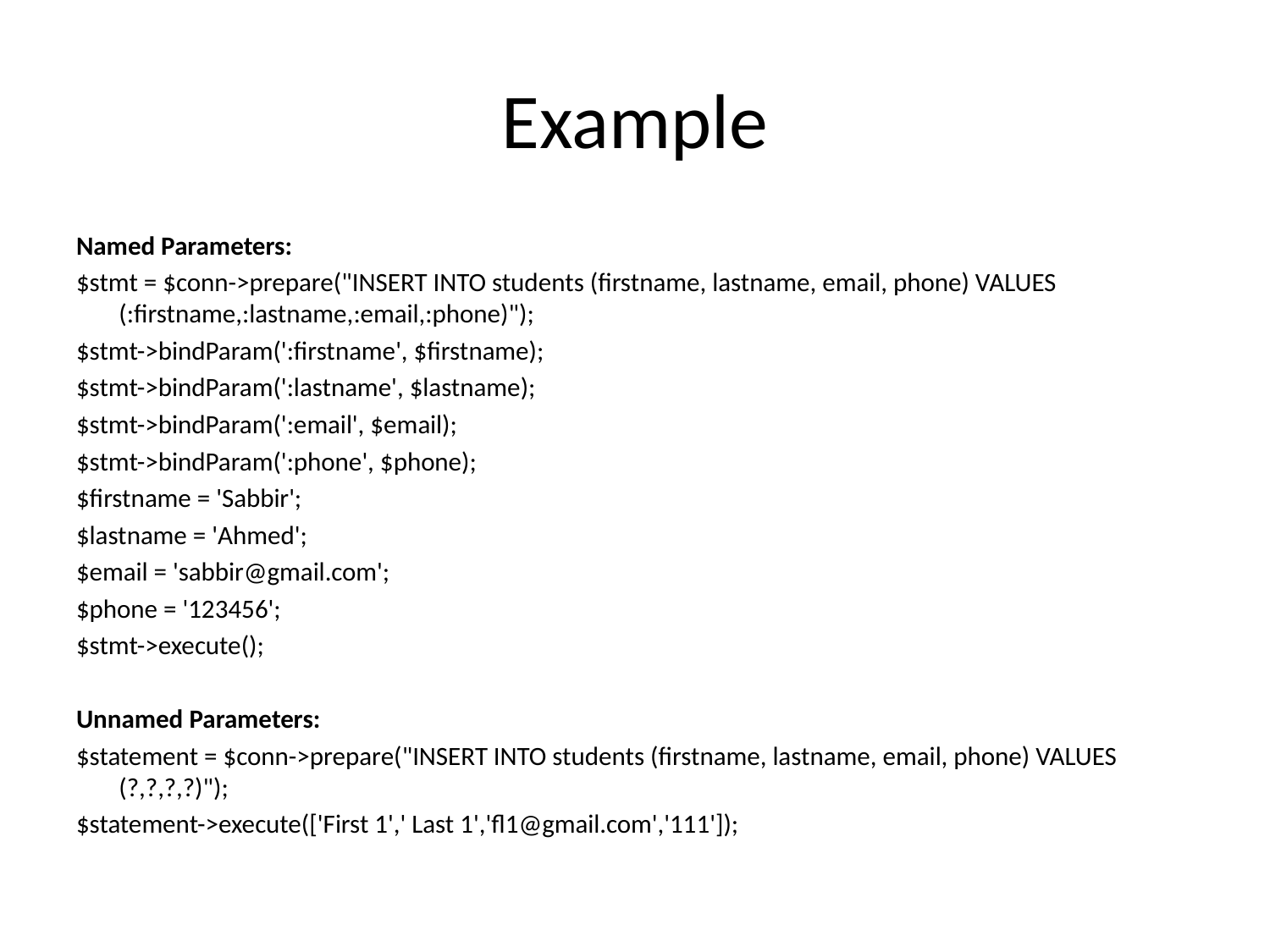

# Example
Named Parameters:
$stmt = $conn->prepare("INSERT INTO students (firstname, lastname, email, phone) VALUES (:firstname,:lastname,:email,:phone)");
$stmt->bindParam(':firstname', $firstname);
$stmt->bindParam(':lastname', $lastname);
$stmt->bindParam(':email', $email);
$stmt->bindParam(':phone', $phone);
$firstname = 'Sabbir';
$lastname = 'Ahmed';
$email = 'sabbir@gmail.com';
$phone = '123456';
$stmt->execute();

Unnamed Parameters:
$statement = $conn->prepare("INSERT INTO students (firstname, lastname, email, phone) VALUES (?,?,?,?)");
$statement->execute(['First 1',' Last 1','fl1@gmail.com','111']);